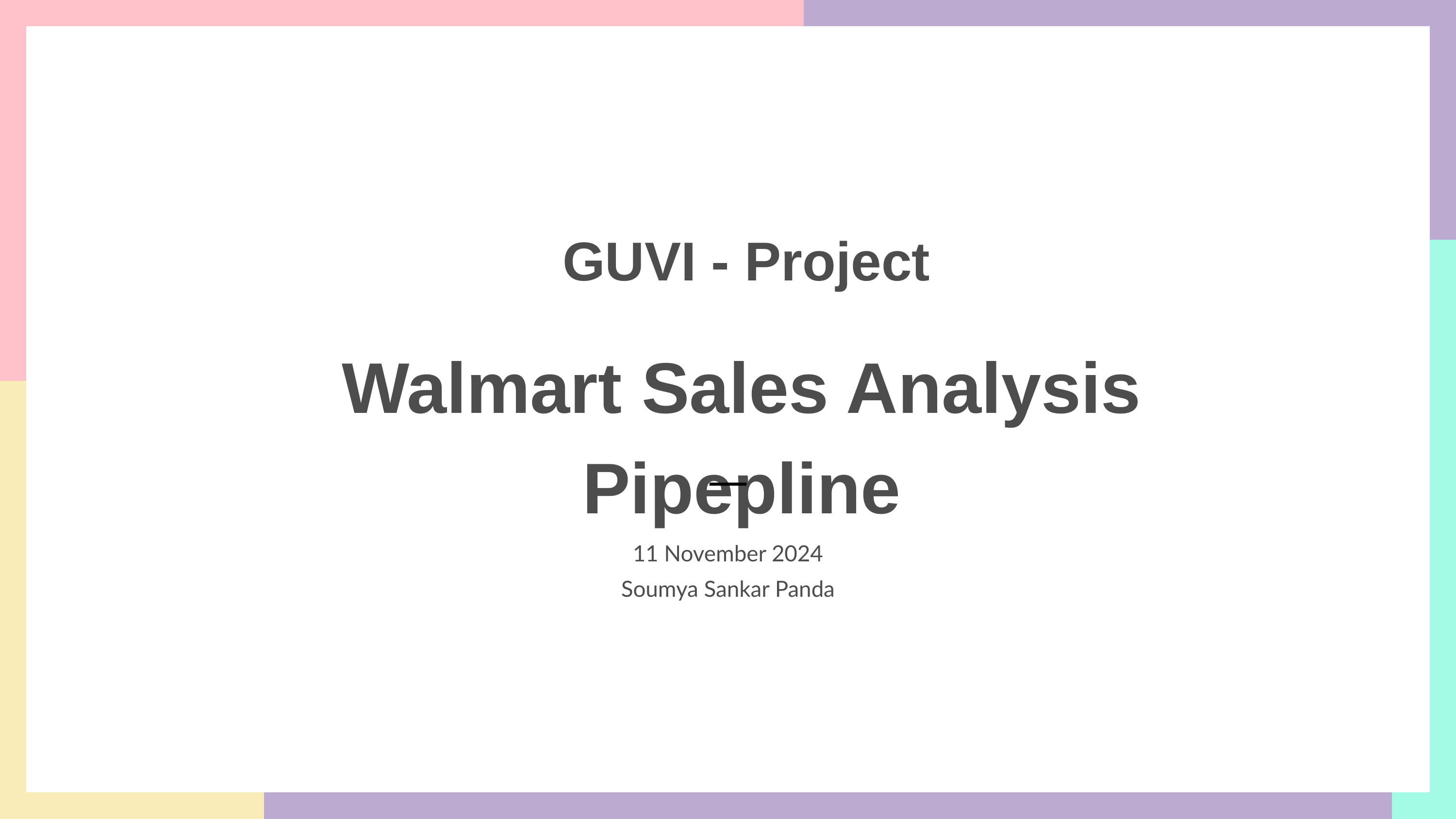

GUVI - Project

Walmart Sales Analysis Pipepline

11 November 2024
Soumya Sankar Panda